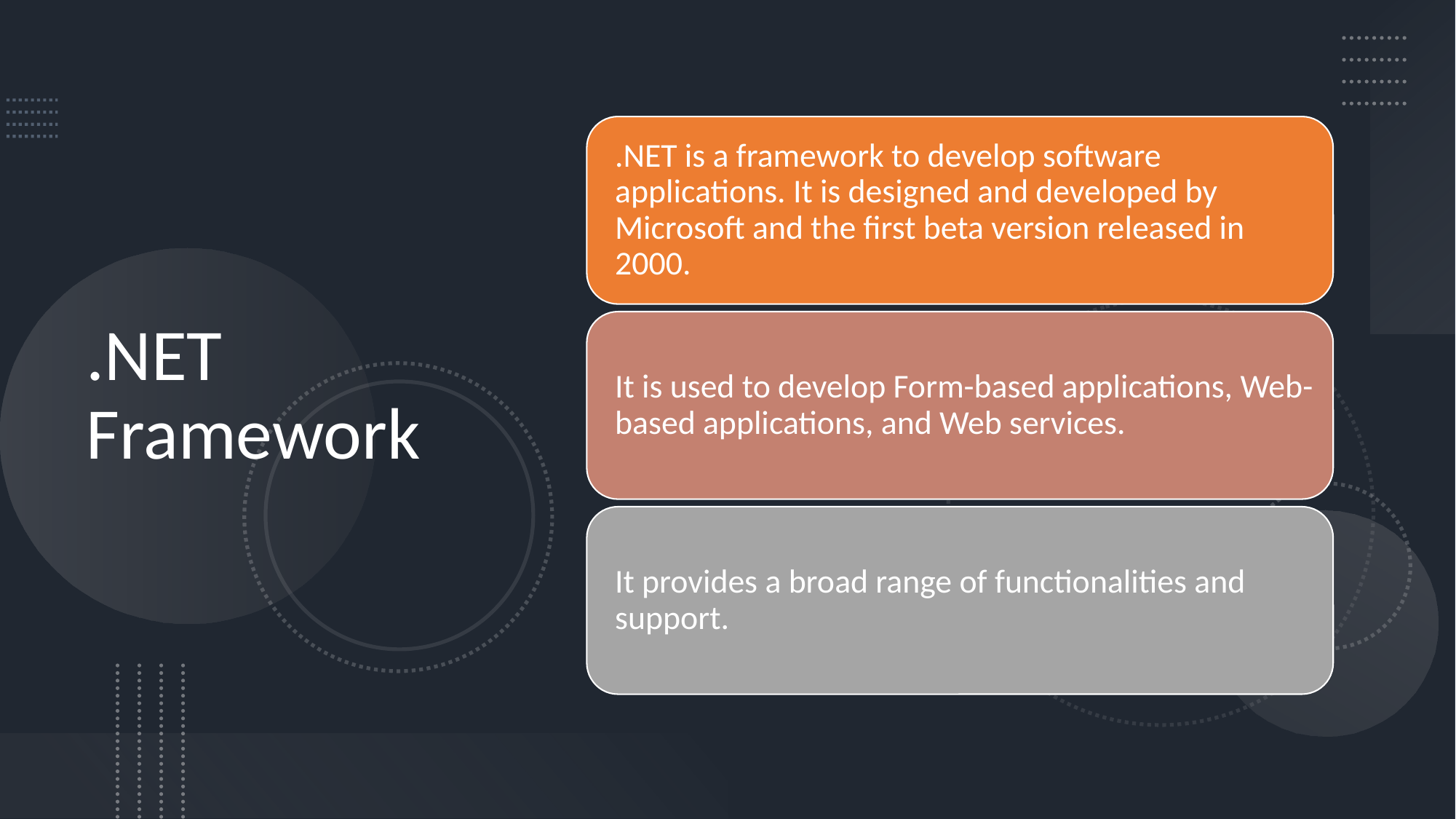

# .NET Framework
.NET is a framework to develop software applications. It is designed and developed by Microsoft and the first beta version released in 2000.
It is used to develop Form-based applications, Web-based applications, and Web services.
It provides a broad range of functionalities and support.